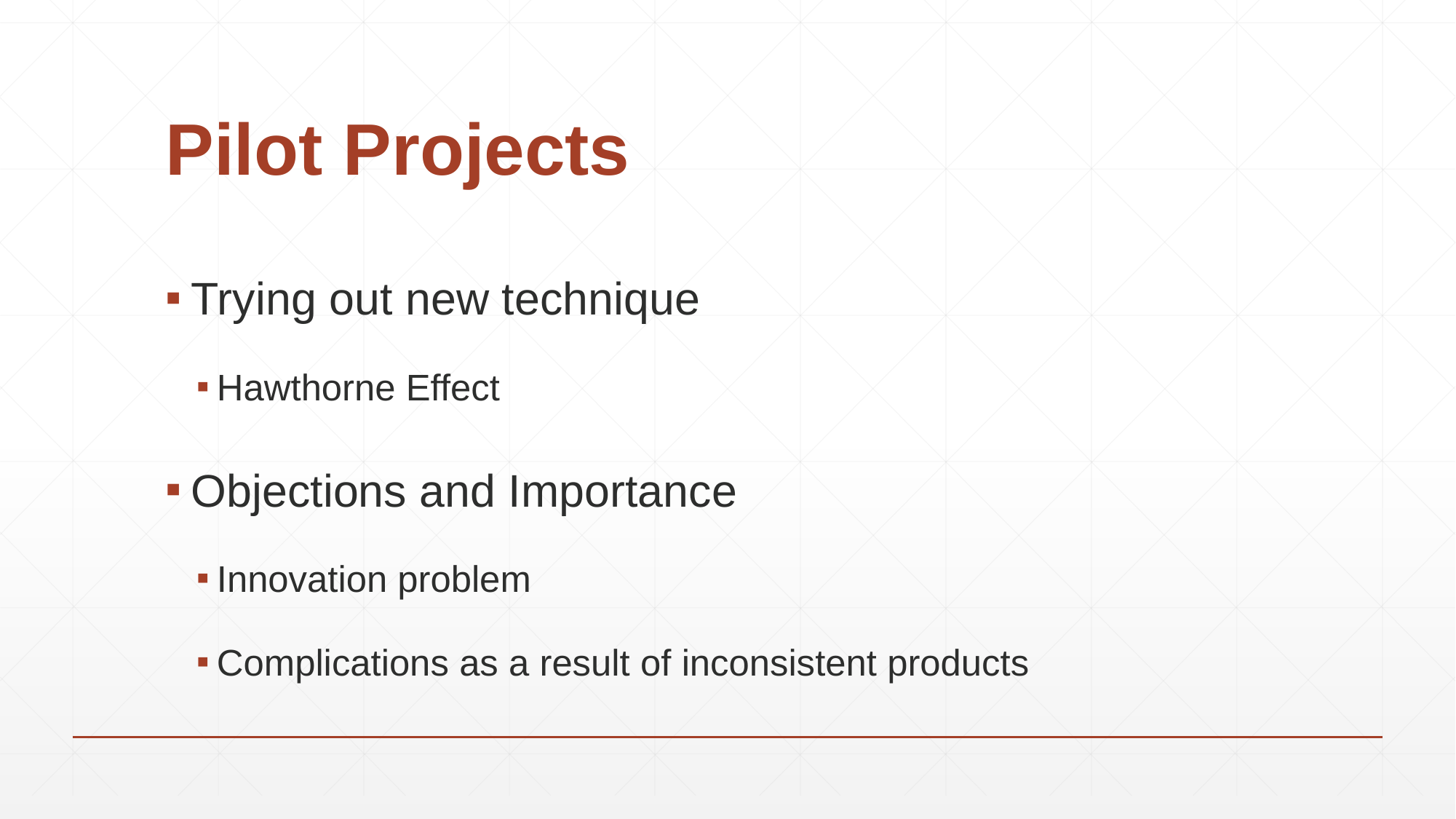

# Pilot Projects
Trying out new technique
Hawthorne Effect
Objections and Importance
Innovation problem
Complications as a result of inconsistent products